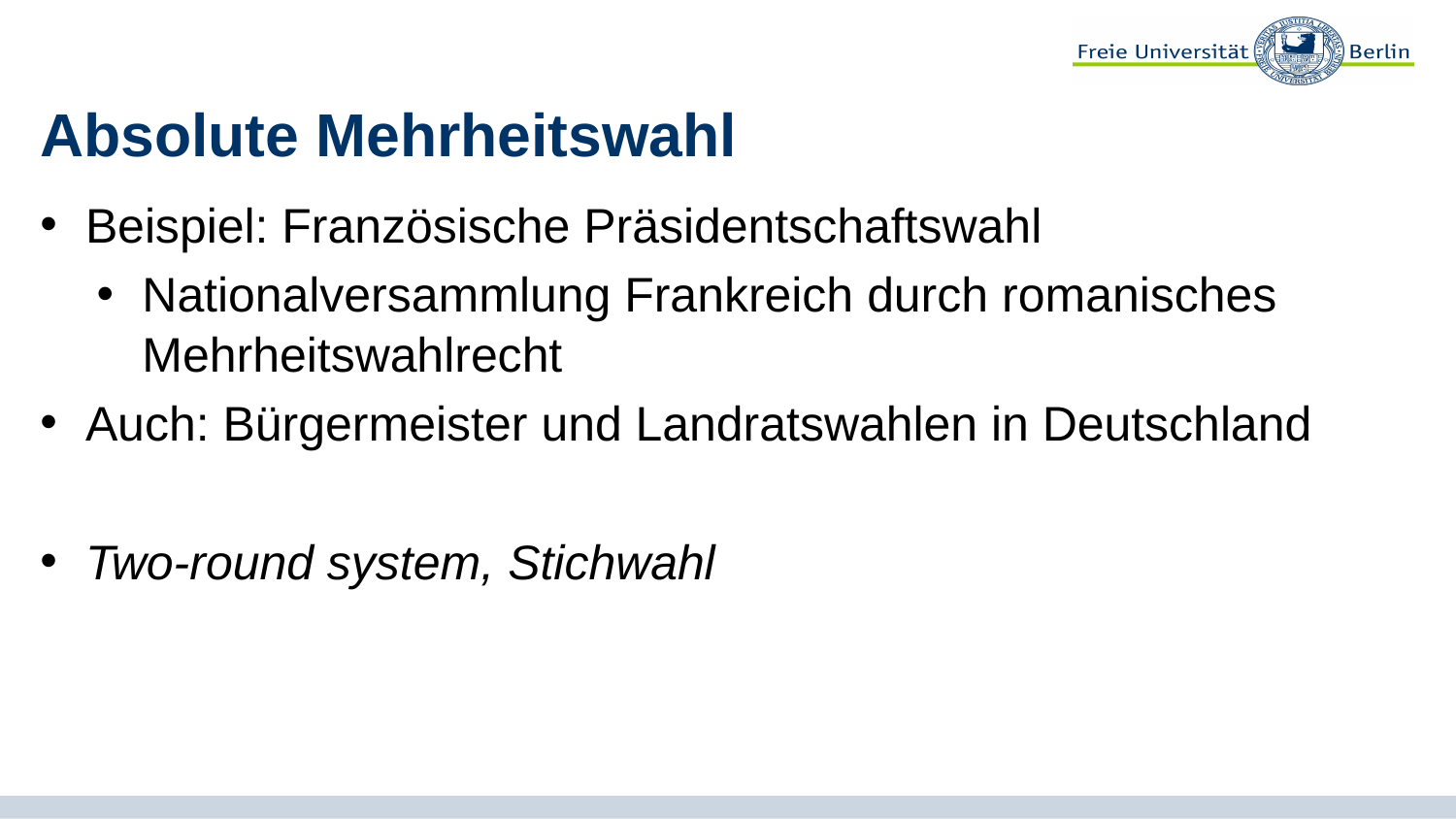

# Absolute Mehrheitswahl
Beispiel: Französische Präsidentschaftswahl
Nationalversammlung Frankreich durch romanisches Mehrheitswahlrecht
Auch: Bürgermeister und Landratswahlen in Deutschland

Two-round system, Stichwahl